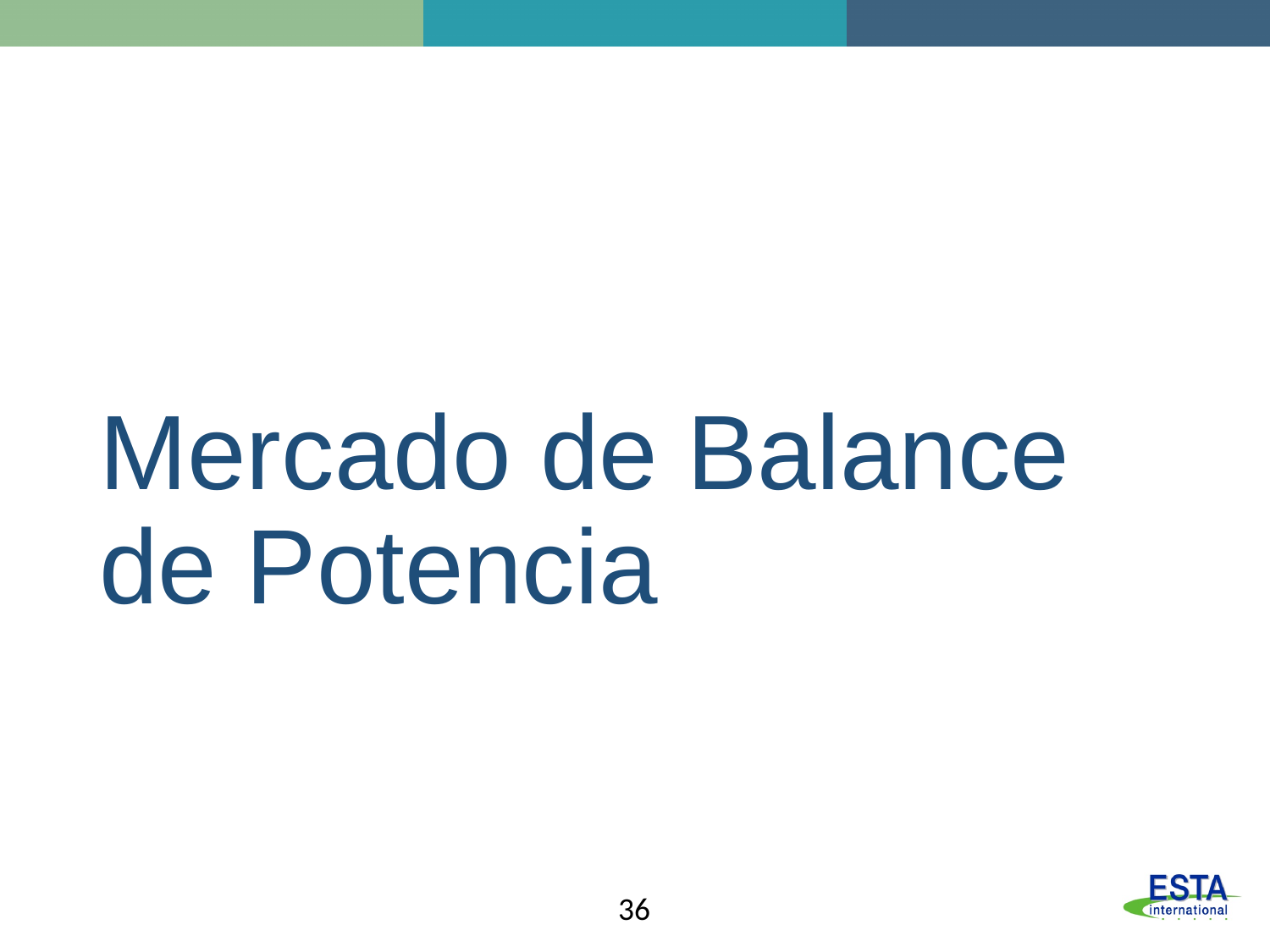

# Mercado de Balance de Potencia

36